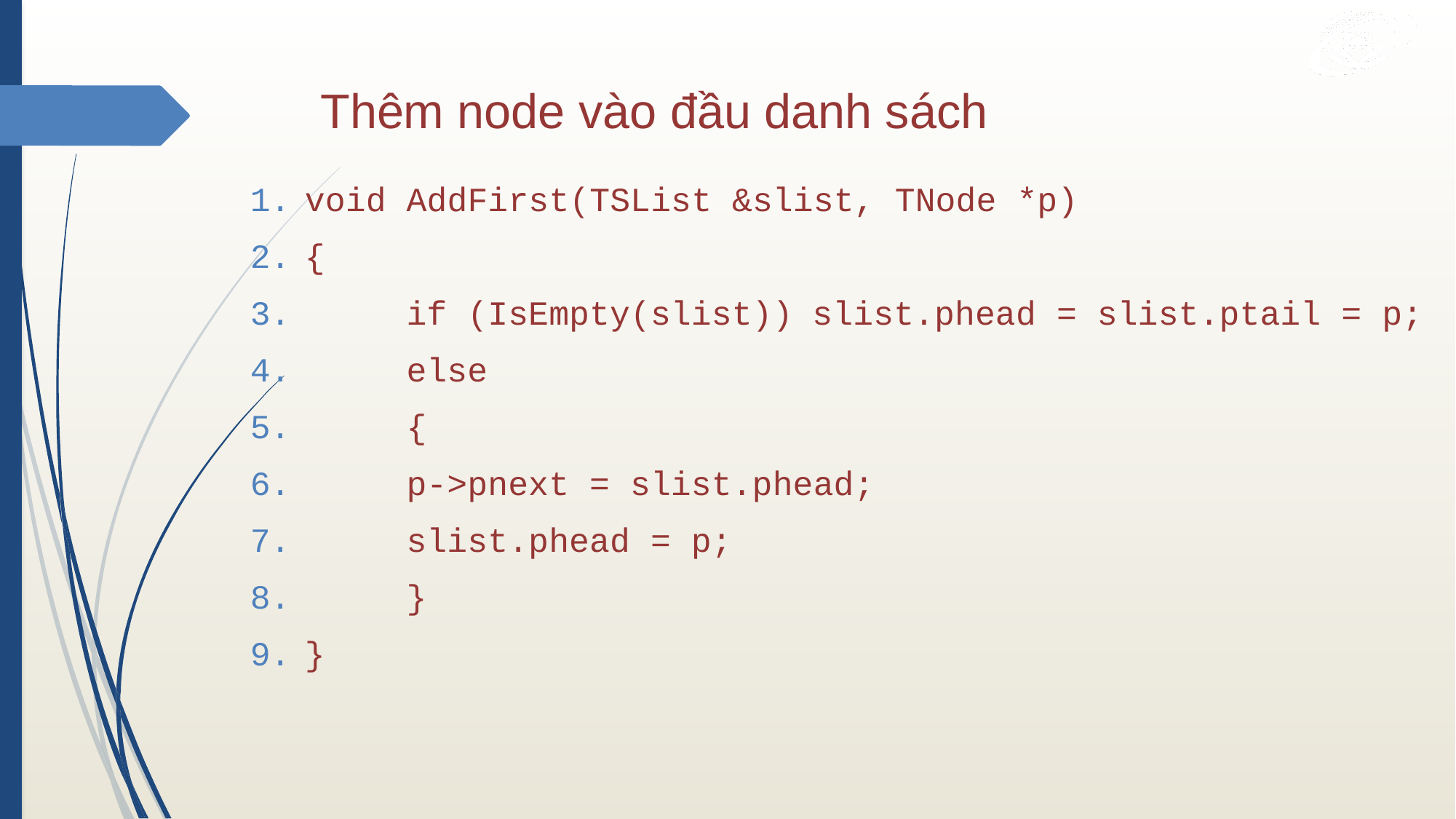

# Thêm node vào đầu danh sách
void AddFirst(TSList &slist, TNode *p)
{
		if (IsEmpty(slist))		slist.phead = slist.ptail = p;
		else
		{
				p->pnext = slist.phead;
 				slist.phead = p;
		}
}